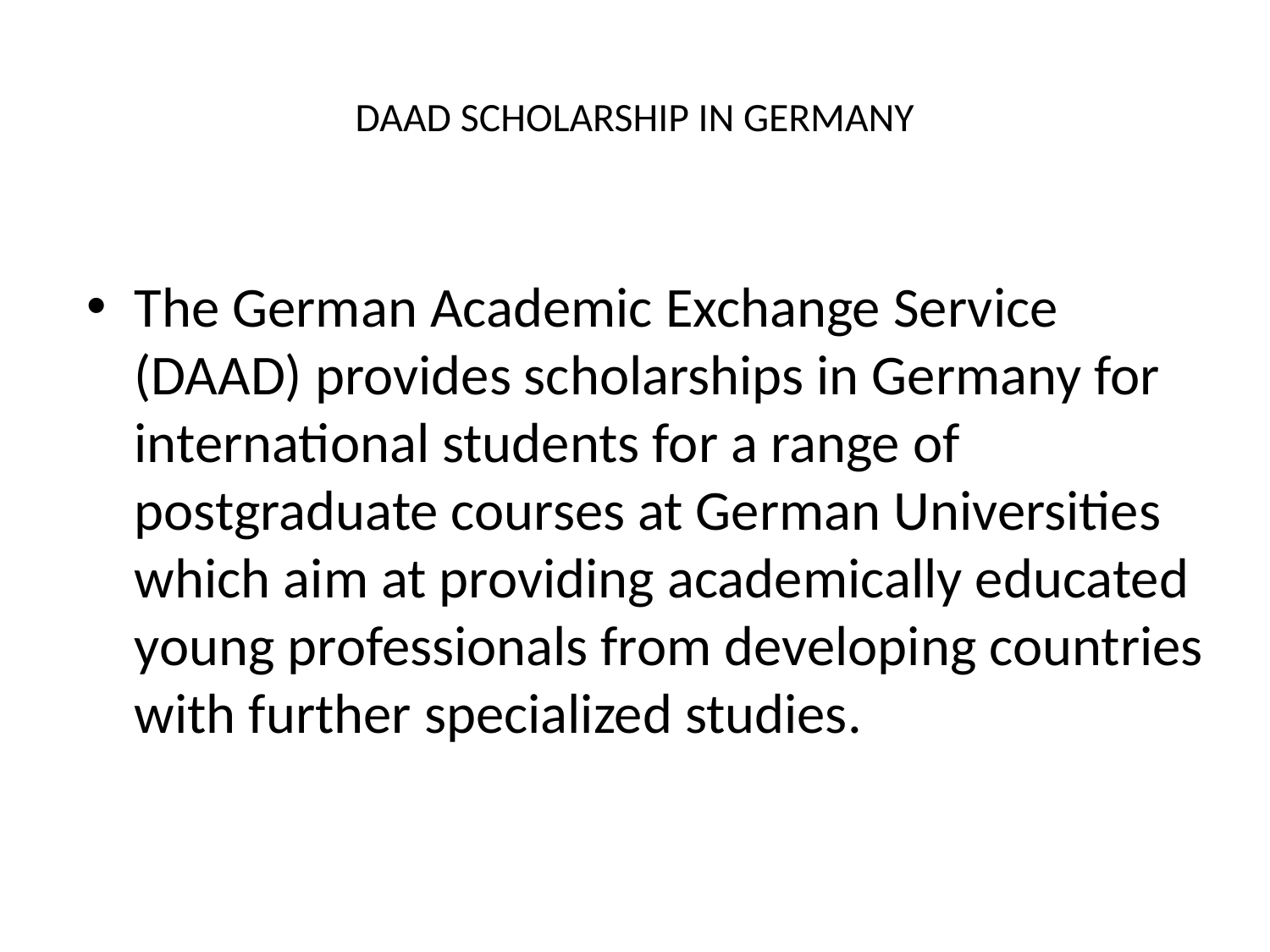

# DAAD SCHOLARSHIP IN GERMANY
The German Academic Exchange Service (DAAD) provides scholarships in Germany for international students for a range of postgraduate courses at German Universities which aim at providing academically educated young professionals from developing countries with further specialized studies.